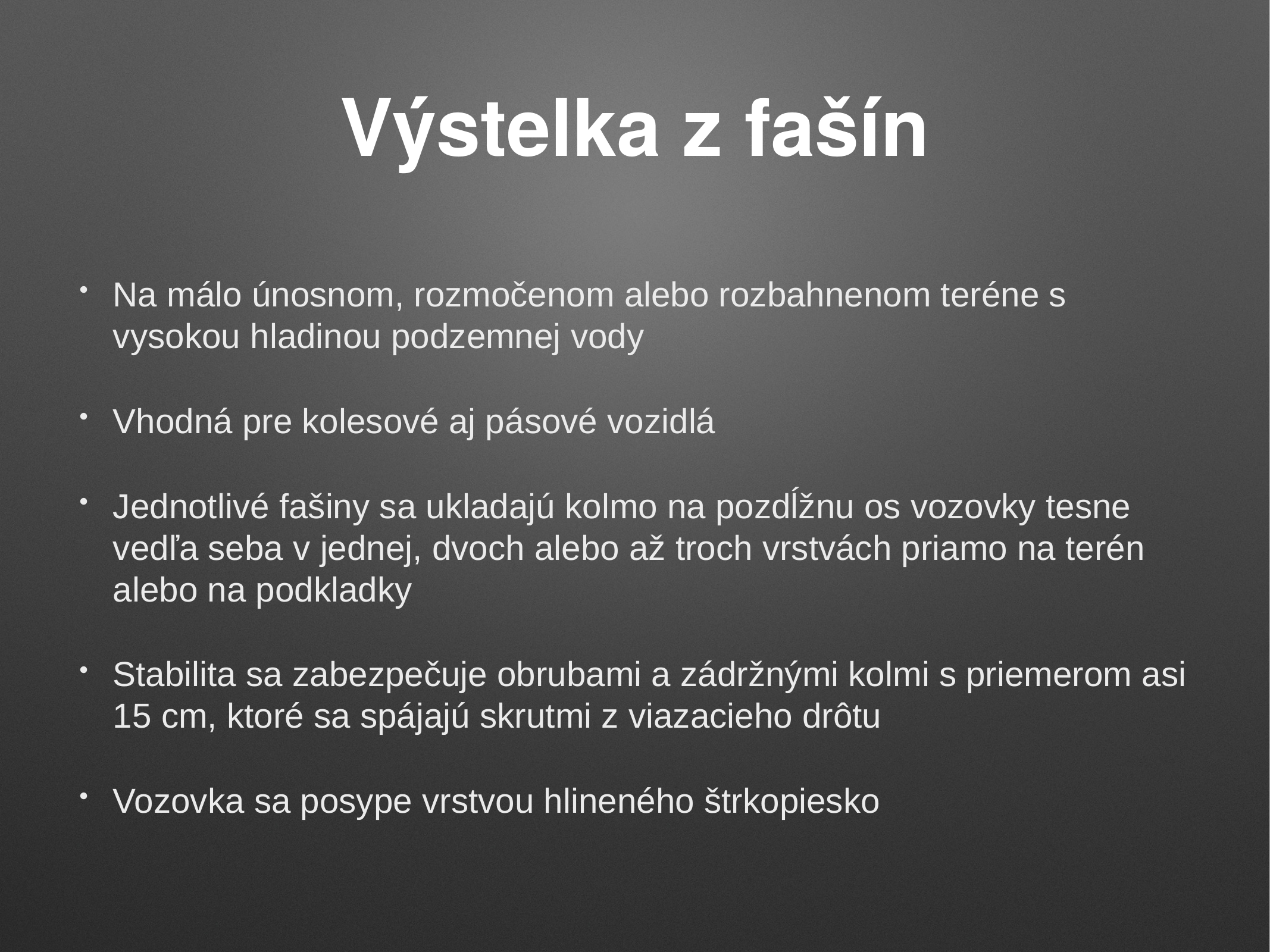

# Výstelka z fašín
Na málo únosnom, rozmočenom alebo rozbahnenom teréne s vysokou hladinou podzemnej vody
Vhodná pre kolesové aj pásové vozidlá
Jednotlivé fašiny sa ukladajú kolmo na pozdĺžnu os vozovky tesne vedľa seba v jednej, dvoch alebo až troch vrstvách priamo na terén alebo na podkladky
Stabilita sa zabezpečuje obrubami a zádržnými kolmi s priemerom asi 15 cm, ktoré sa spájajú skrutmi z viazacieho drôtu
Vozovka sa posype vrstvou hlineného štrkopiesko